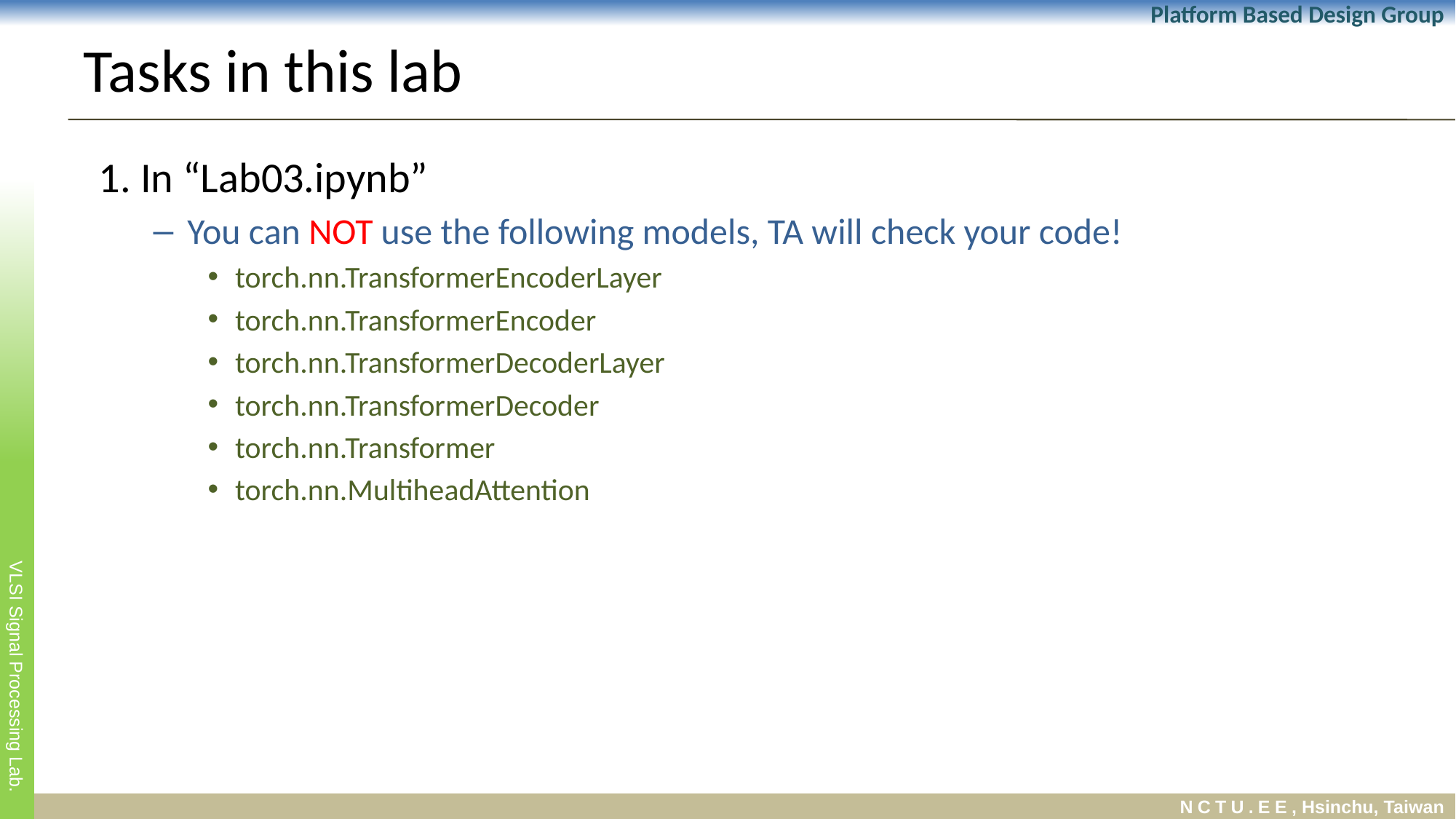

# Tasks in this lab
1. In “Lab03.ipynb”
You can NOT use the following models, TA will check your code!
torch.nn.TransformerEncoderLayer
torch.nn.TransformerEncoder
torch.nn.TransformerDecoderLayer
torch.nn.TransformerDecoder
torch.nn.Transformer
torch.nn.MultiheadAttention